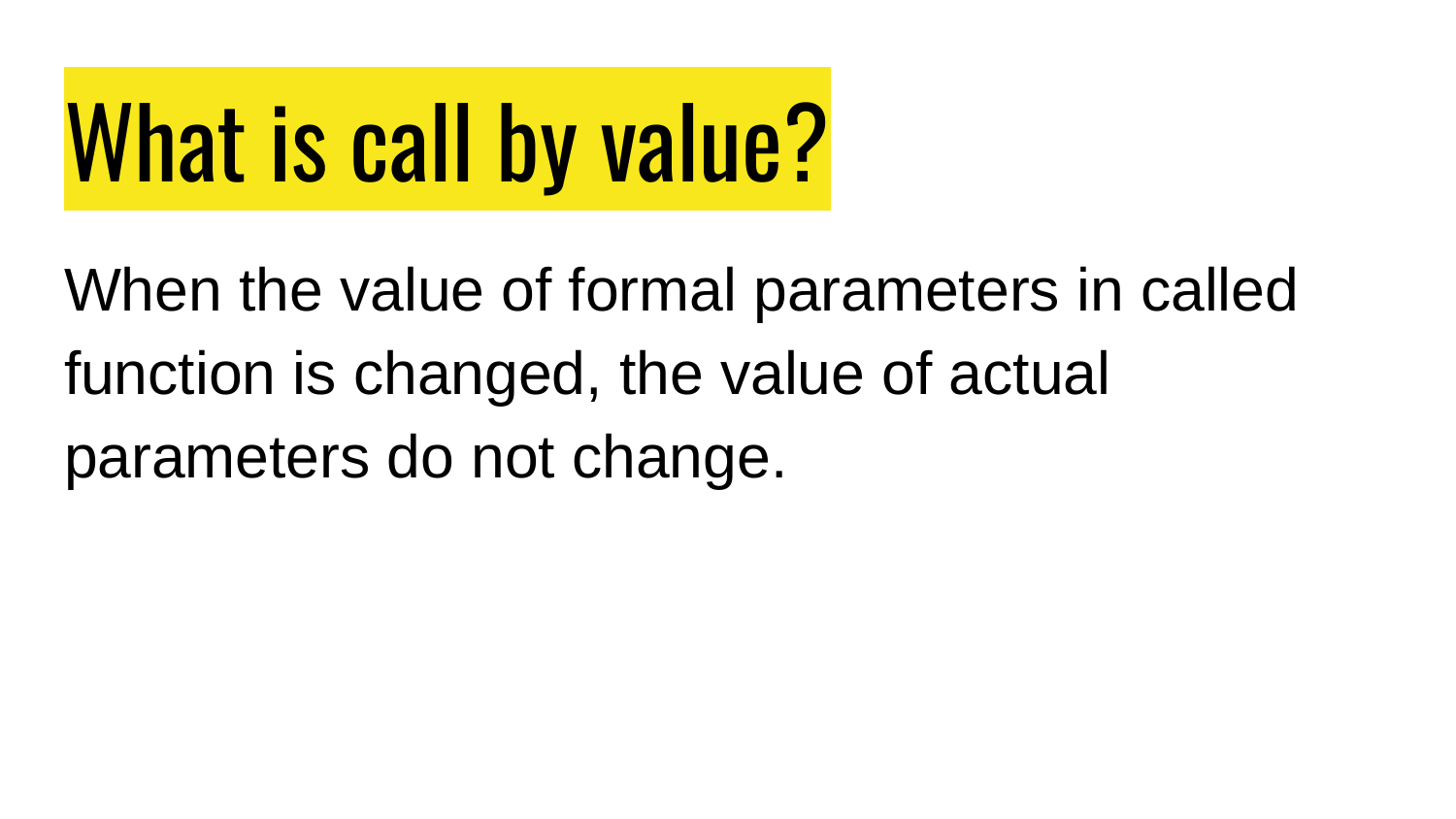

# What is call by value?
When the value of formal parameters in called function is changed, the value of actual parameters do not change.